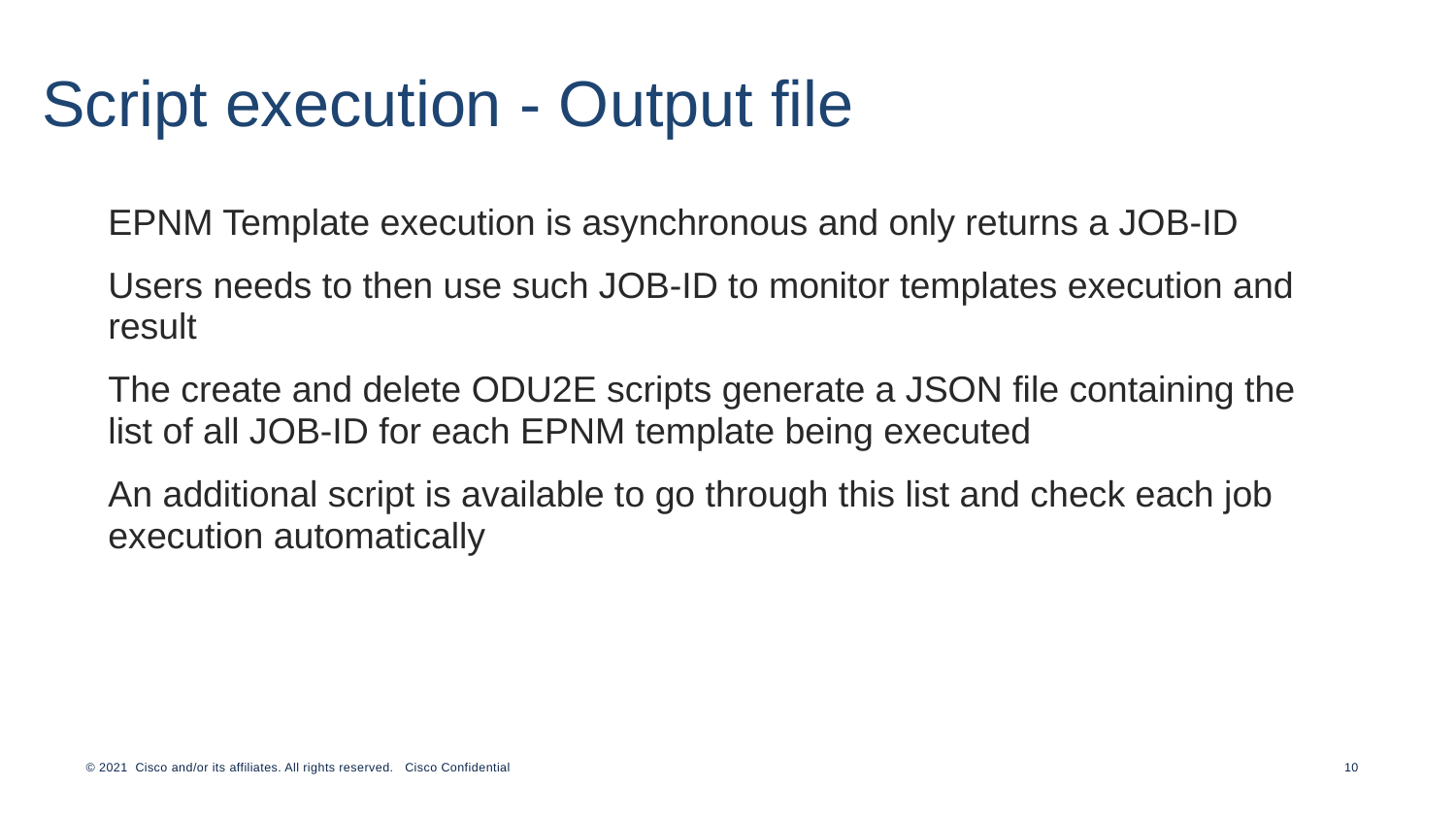

Script execution - Output file
EPNM Template execution is asynchronous and only returns a JOB-ID
Users needs to then use such JOB-ID to monitor templates execution and result
The create and delete ODU2E scripts generate a JSON file containing the list of all JOB-ID for each EPNM template being executed
An additional script is available to go through this list and check each job execution automatically